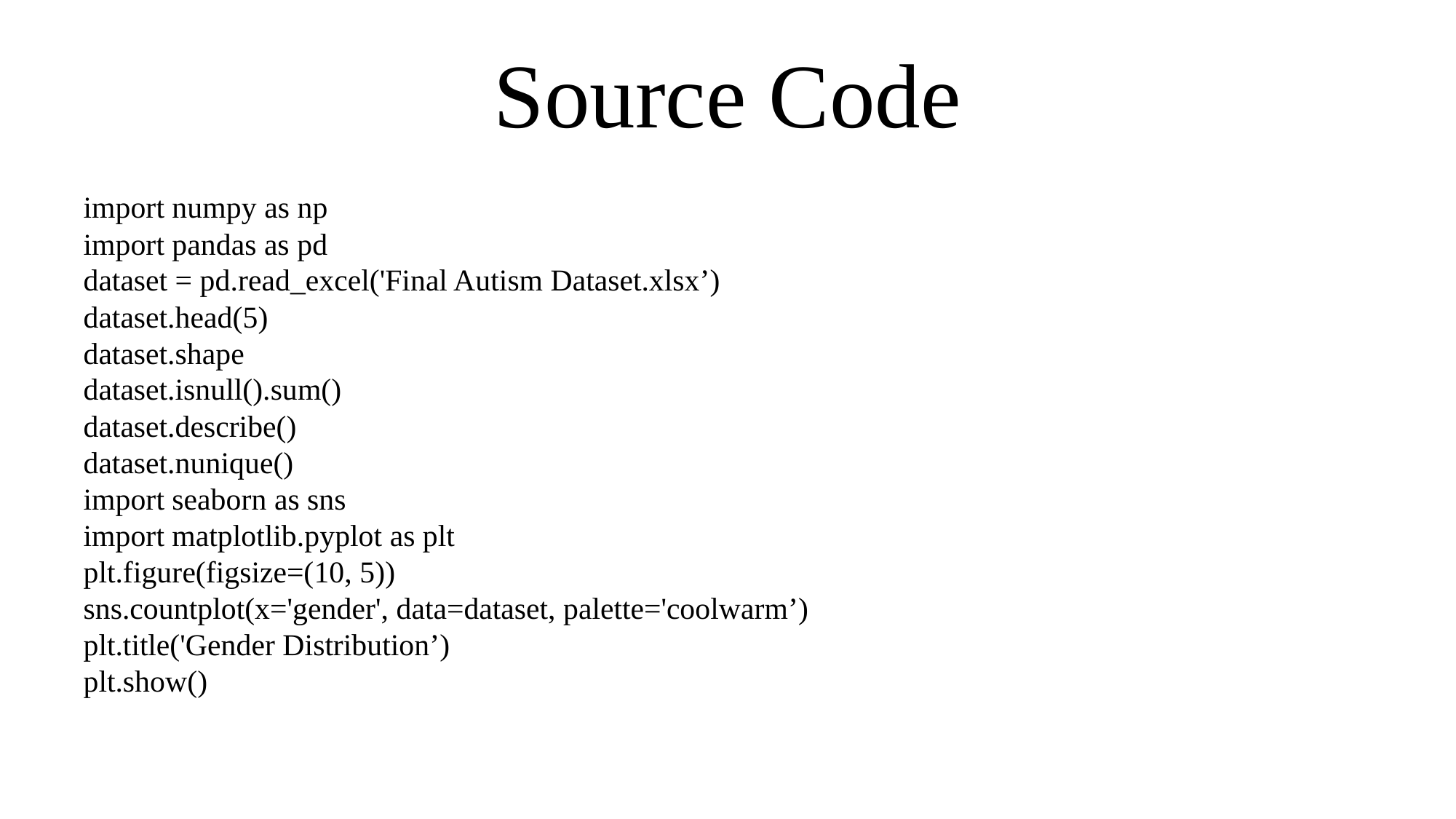

# Source Code
import numpy as np
import pandas as pd
dataset = pd.read_excel('Final Autism Dataset.xlsx’)
dataset.head(5)
dataset.shape
dataset.isnull().sum()
dataset.describe()
dataset.nunique()
import seaborn as sns
import matplotlib.pyplot as plt
plt.figure(figsize=(10, 5))
sns.countplot(x='gender', data=dataset, palette='coolwarm’)
plt.title('Gender Distribution’)
plt.show()